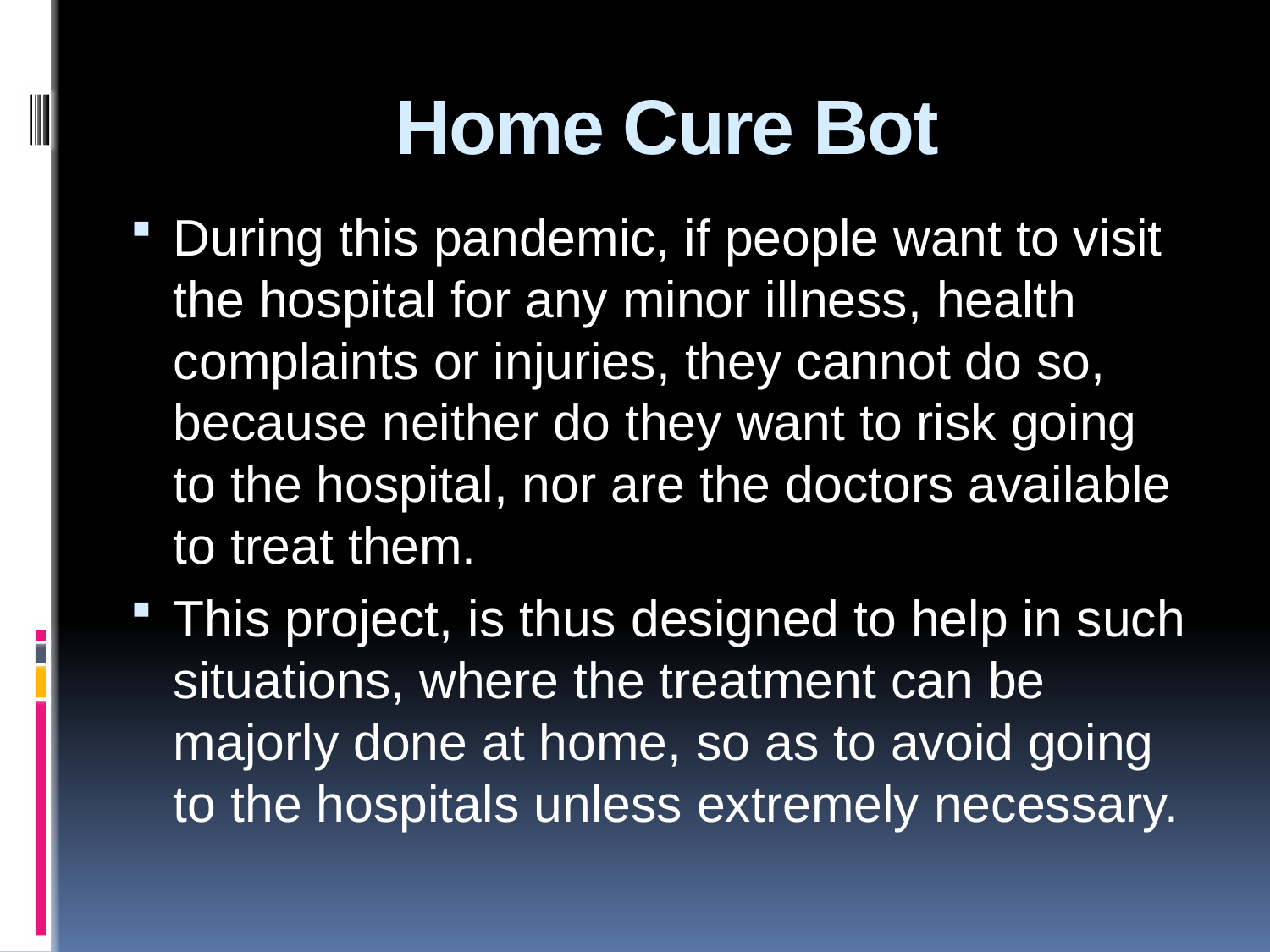

# Home Cure Bot
During this pandemic, if people want to visit the hospital for any minor illness, health complaints or injuries, they cannot do so, because neither do they want to risk going to the hospital, nor are the doctors available to treat them.
This project, is thus designed to help in such situations, where the treatment can be majorly done at home, so as to avoid going to the hospitals unless extremely necessary.